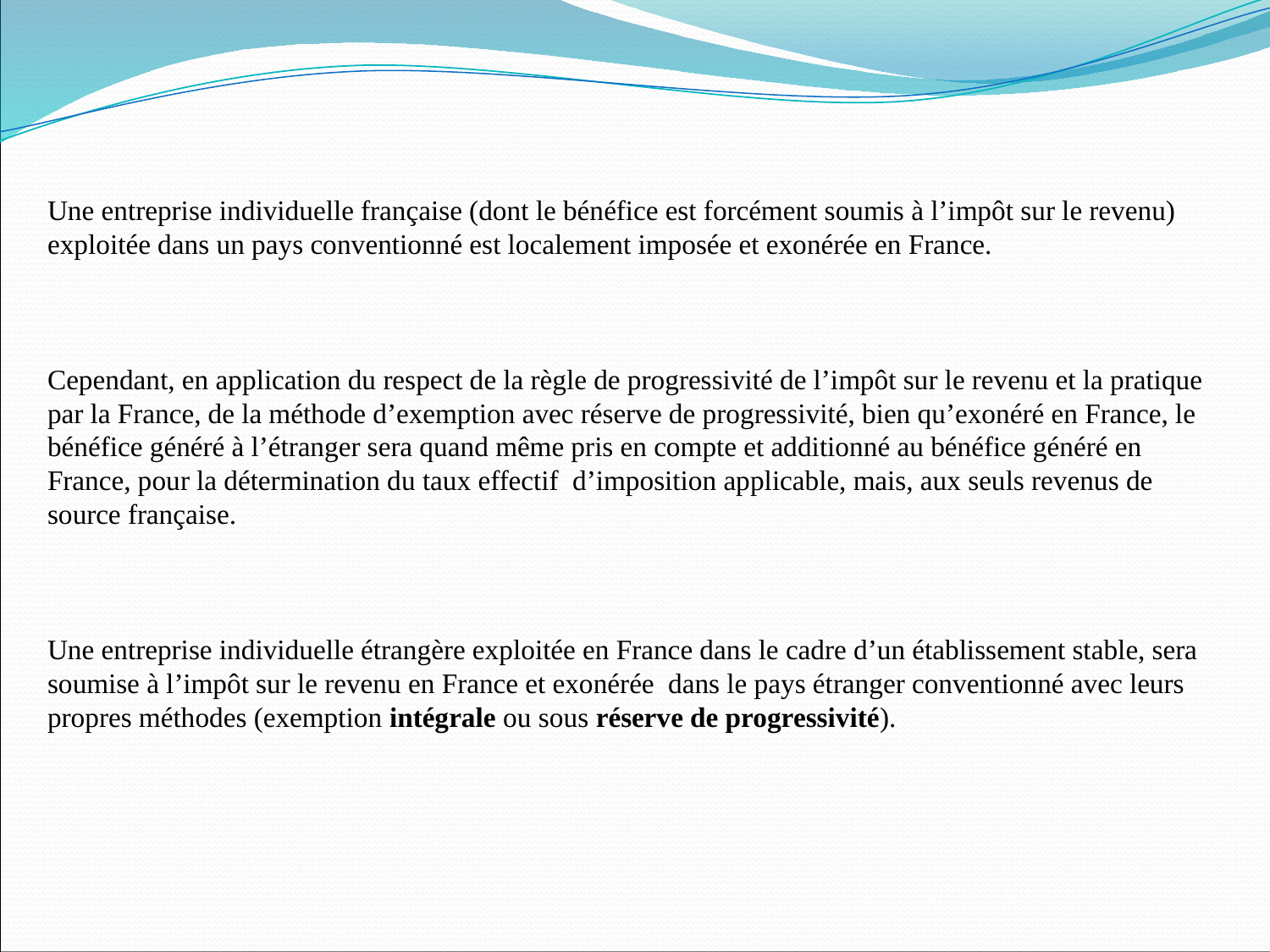

Une entreprise individuelle française (dont le bénéfice est forcément soumis à l’impôt sur le revenu) exploitée dans un pays conventionné est localement imposée et exonérée en France.

Cependant, en application du respect de la règle de progressivité de l’impôt sur le revenu et la pratique par la France, de la méthode d’exemption avec réserve de progressivité, bien qu’exonéré en France, le bénéfice généré à l’étranger sera quand même pris en compte et additionné au bénéfice généré en France, pour la détermination du taux effectif  d’imposition applicable, mais, aux seuls revenus de source française.

Une entreprise individuelle étrangère exploitée en France dans le cadre d’un établissement stable, sera soumise à l’impôt sur le revenu en France et exonérée  dans le pays étranger conventionné avec leurs propres méthodes (exemption intégrale ou sous réserve de progressivité).